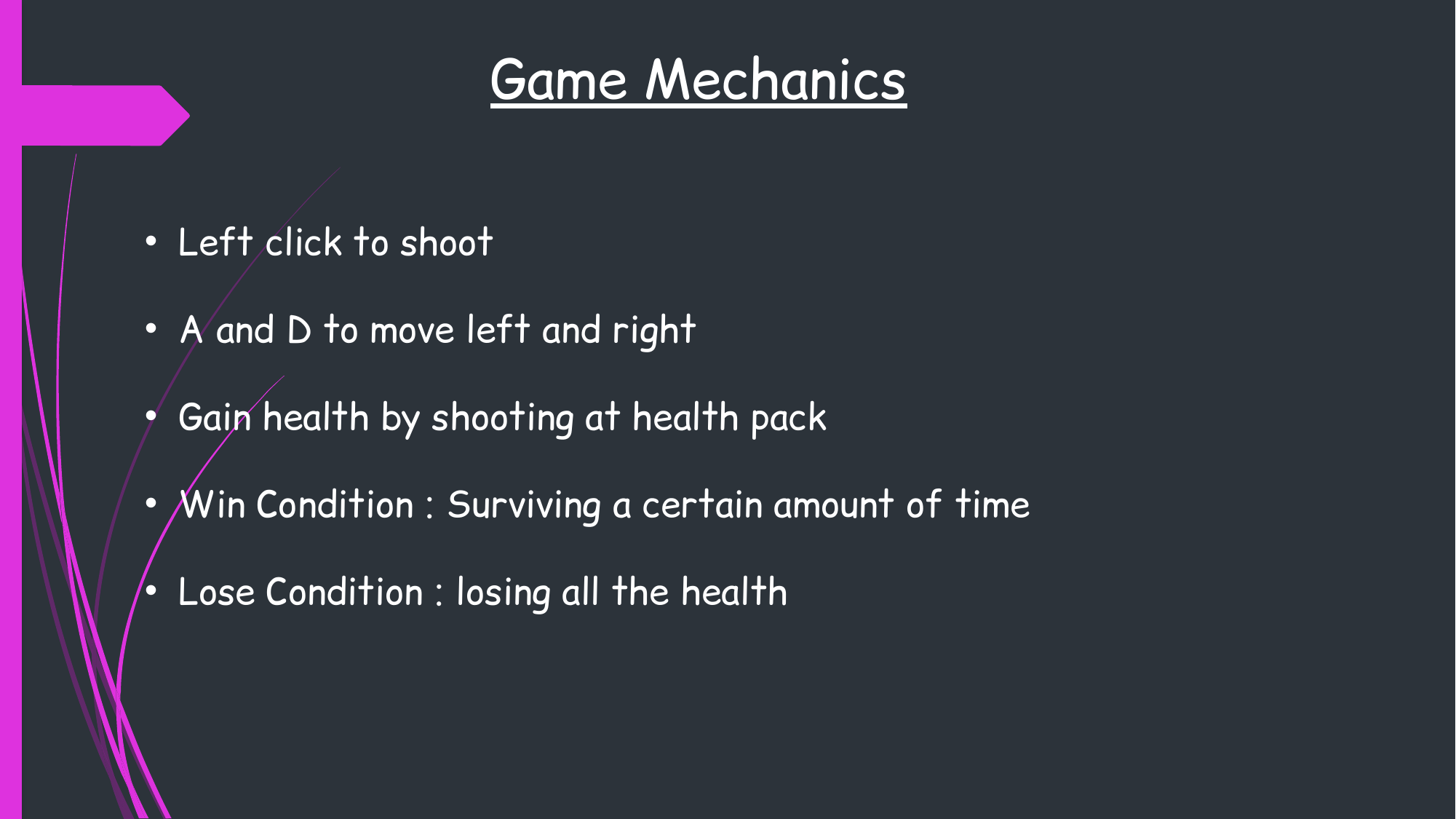

Game Mechanics
Left click to shoot

A and D to move left and right

Gain health by shooting at health pack

Win Condition : Surviving a certain amount of time

Lose Condition : losing all the health